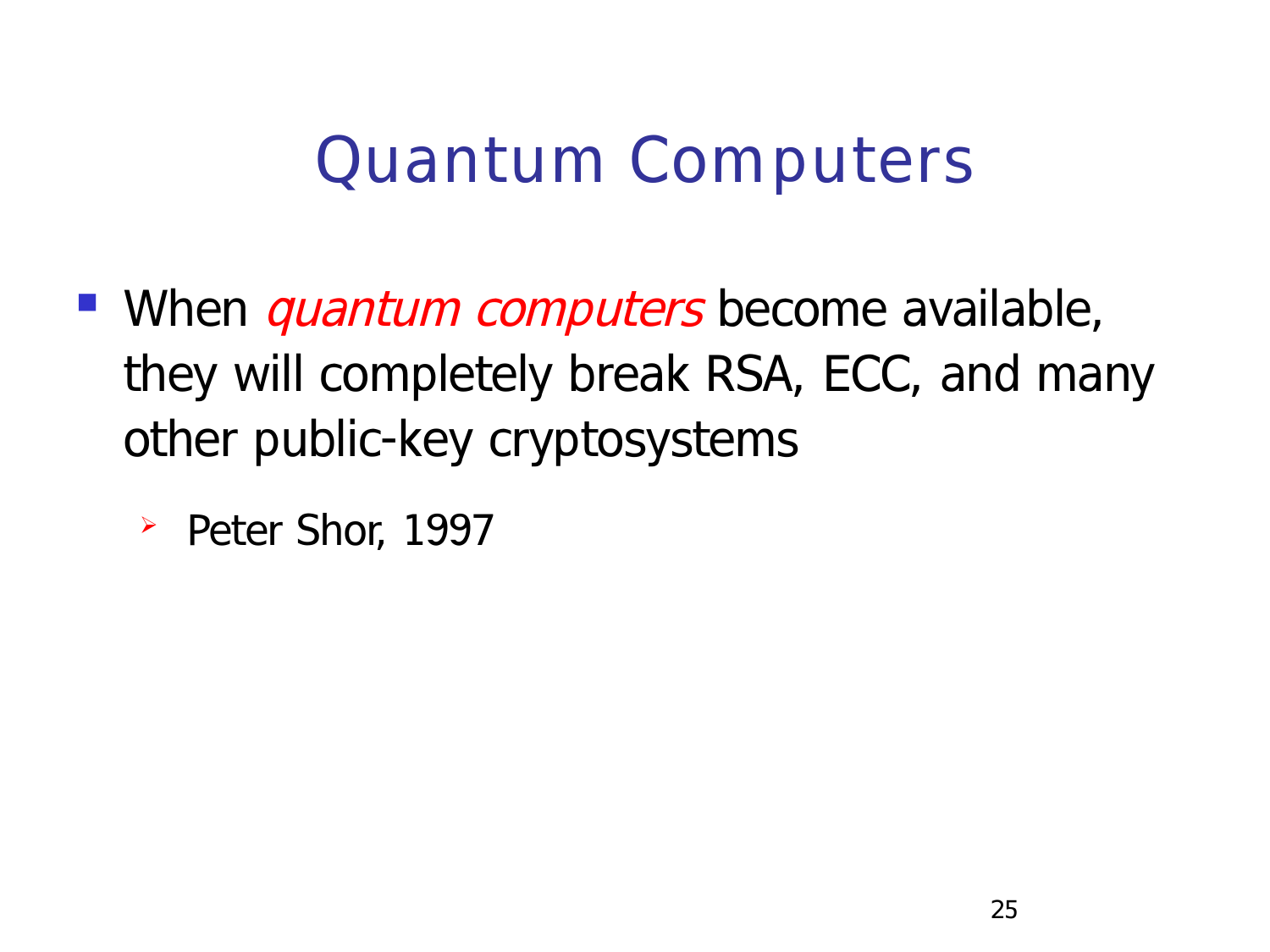

# Quantum Computers
When quantum computers become available, they will completely break RSA, ECC, and many other public-key cryptosystems
Peter Shor, 1997

25